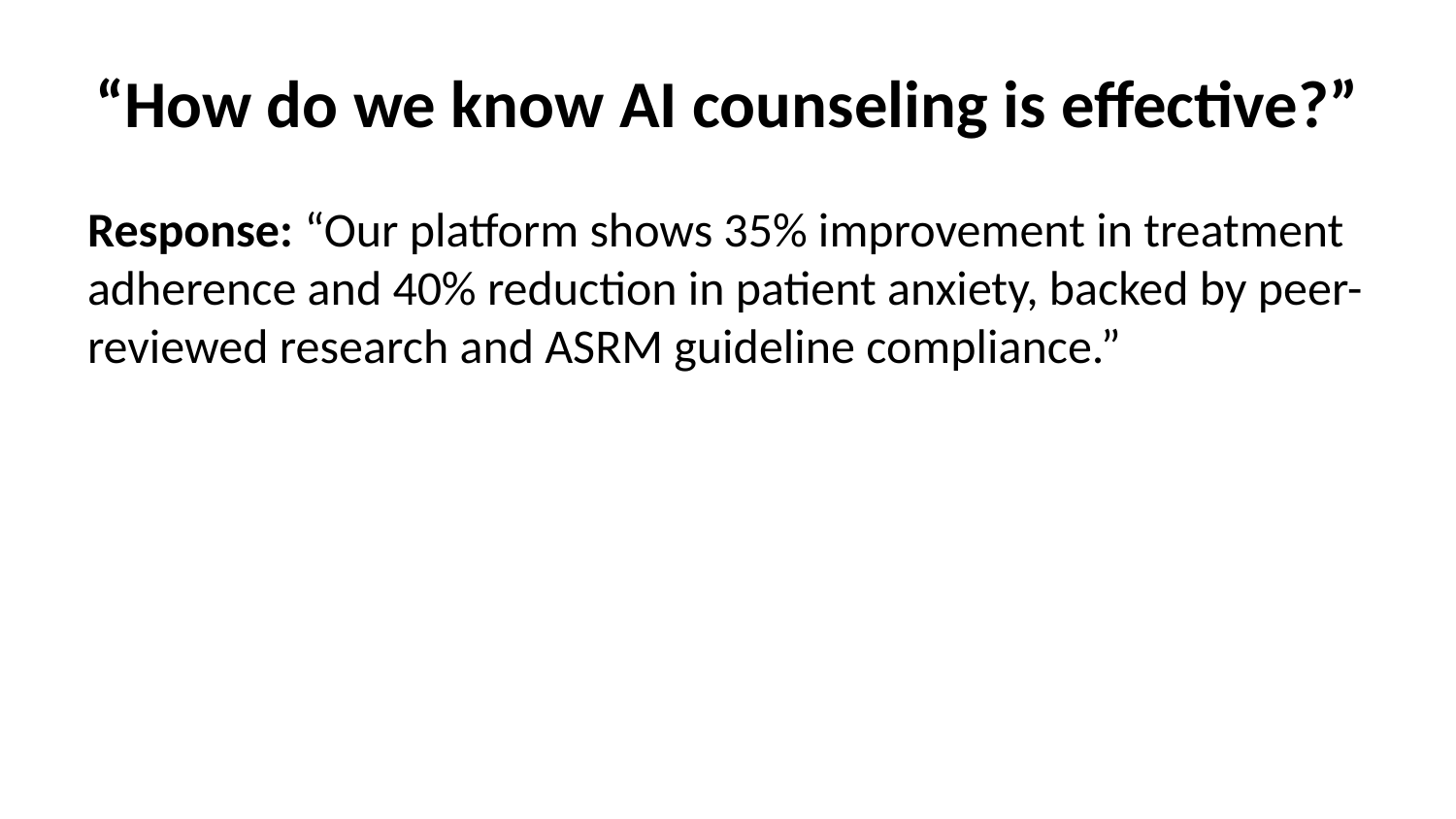

# “How do we know AI counseling is effective?”
Response: “Our platform shows 35% improvement in treatment adherence and 40% reduction in patient anxiety, backed by peer-reviewed research and ASRM guideline compliance.”